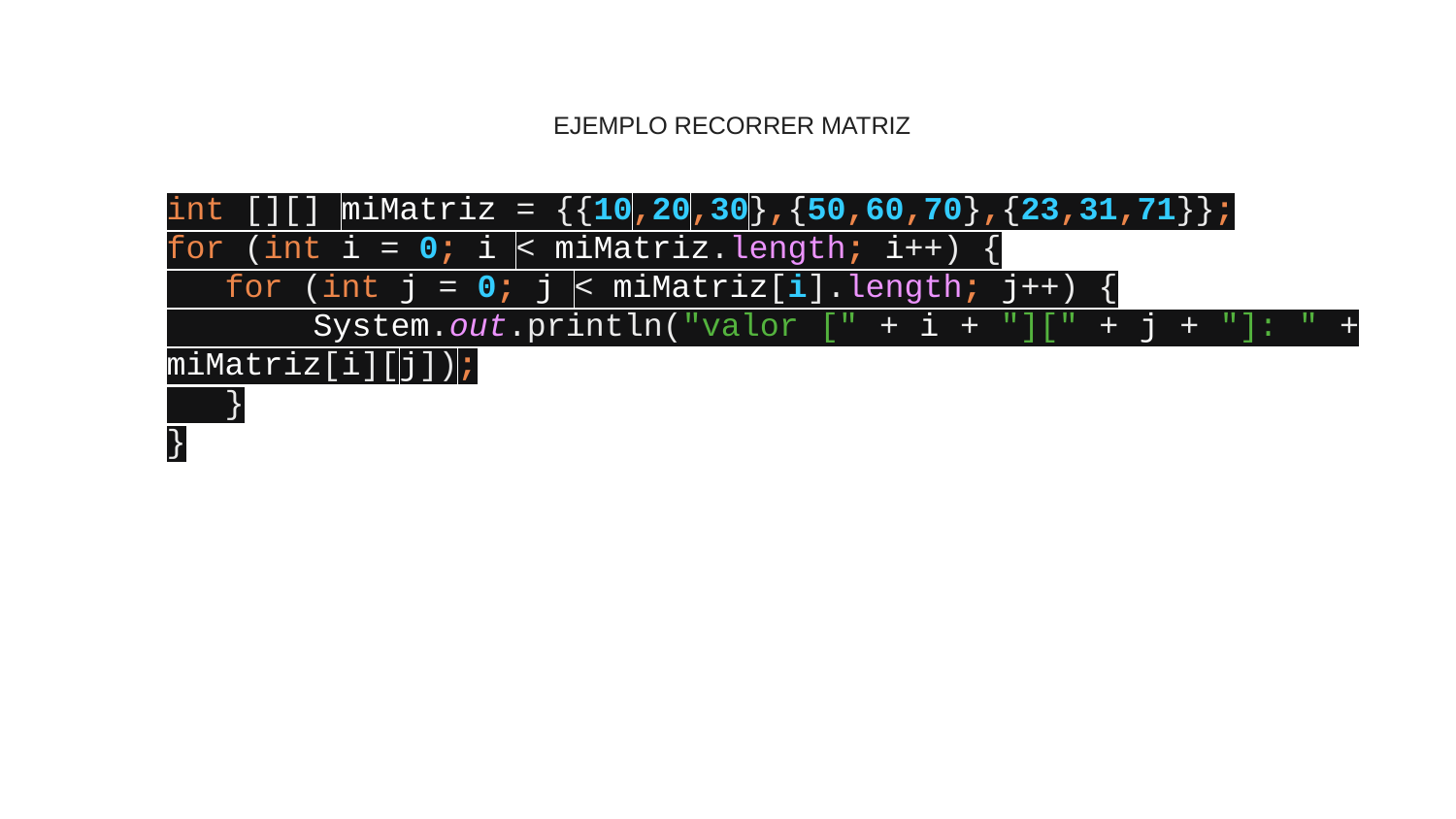

# EJEMPLO RECORRER MATRIZ
int [][] miMatriz = {{10,20,30},{50,60,70},{23,31,71}};
for (int i = 0; i < miMatriz.length; i++) {
   for (int j = 0; j < miMatriz[i].length; j++) {
       System.out.println("valor [" + i + "][" + j + "]: " + miMatriz[i][j]);
   }
}